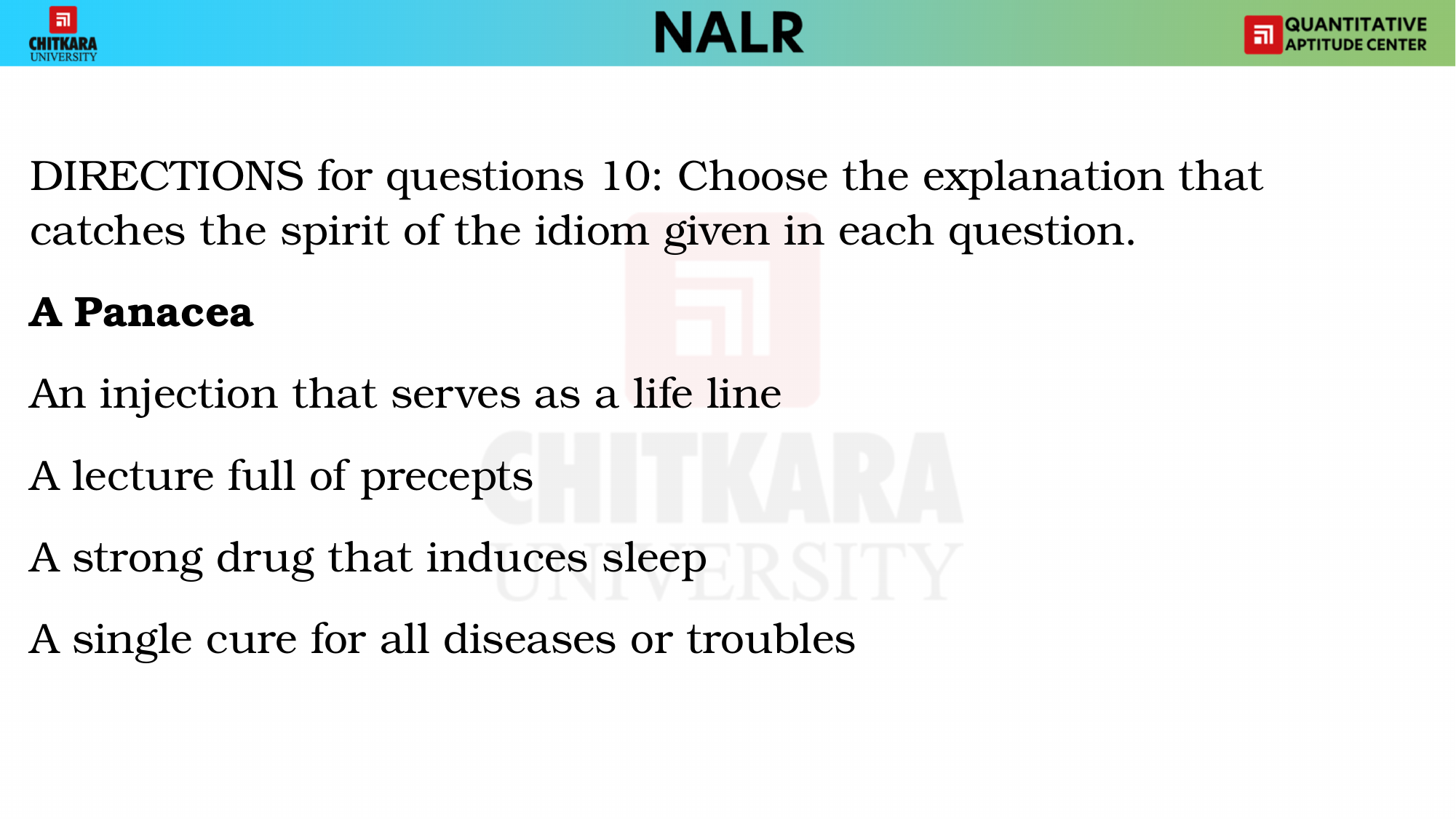

DIRECTIONS for questions 10: Choose the explanation that catches the spirit of the idiom given in each question.
A Panacea
An injection that serves as a life line
A lecture full of precepts
A strong drug that induces sleep
A single cure for all diseases or troubles